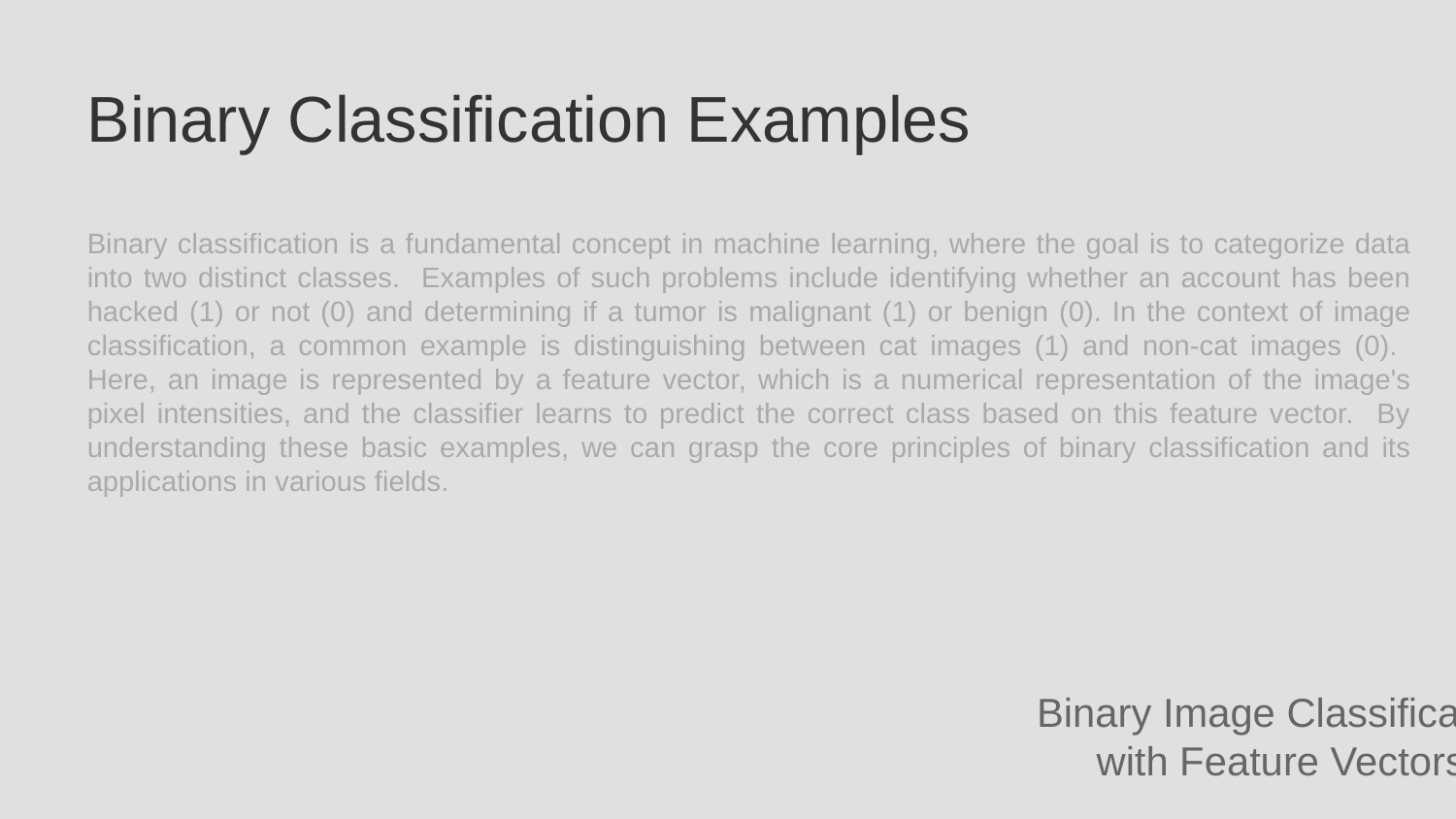

Binary Classification Examples
Binary classification is a fundamental concept in machine learning, where the goal is to categorize data into two distinct classes.  Examples of such problems include identifying whether an account has been hacked (1) or not (0) and determining if a tumor is malignant (1) or benign (0). In the context of image classification, a common example is distinguishing between cat images (1) and non-cat images (0).  Here, an image is represented by a feature vector, which is a numerical representation of the image's pixel intensities, and the classifier learns to predict the correct class based on this feature vector.  By understanding these basic examples, we can grasp the core principles of binary classification and its applications in various fields.
Binary Image Classification with Feature Vectors